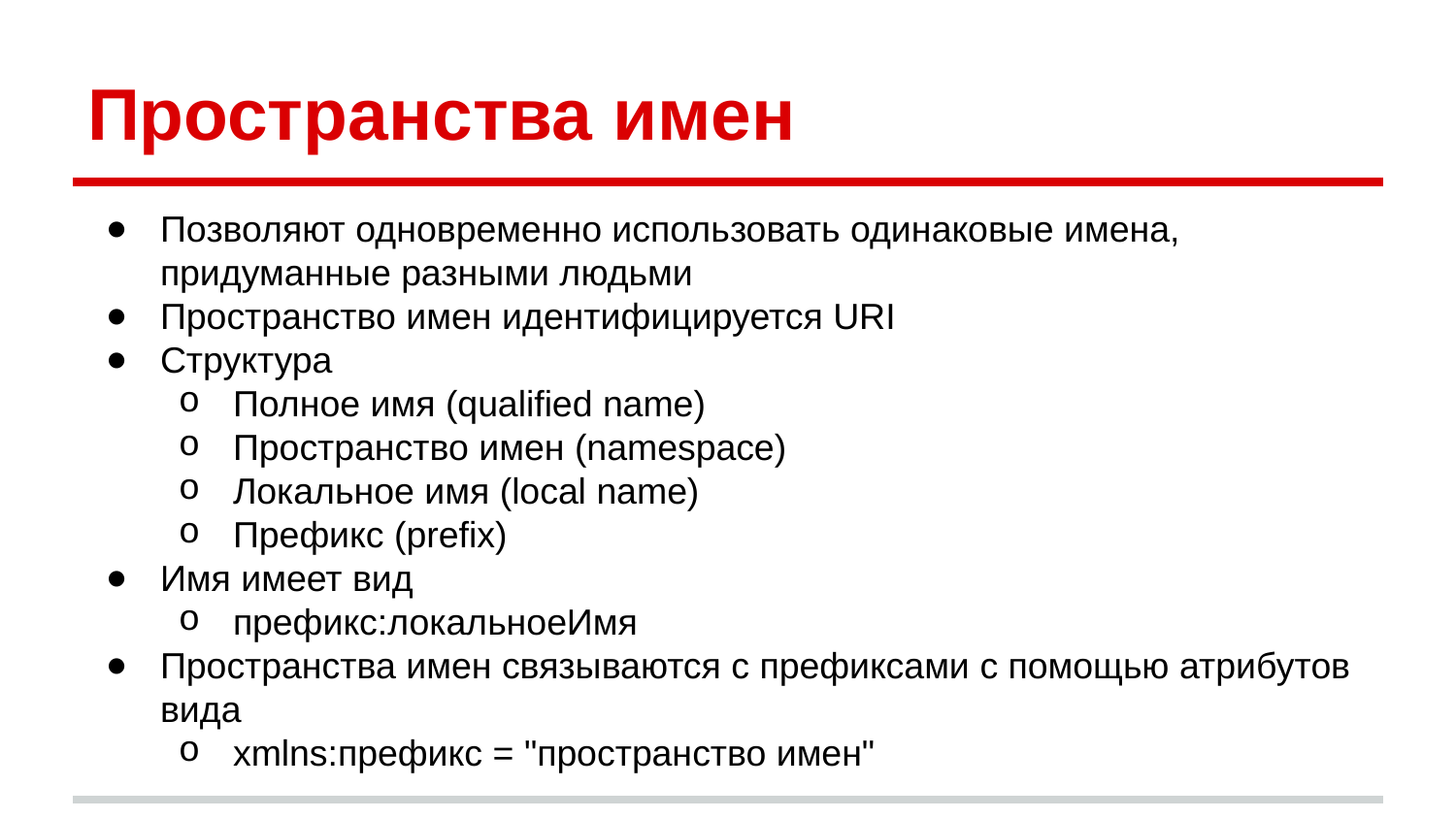

# Пространства имен
Позволяют одновременно использовать одинаковые имена, придуманные разными людьми
Пространство имен идентифицируется URI
Структура
Полное имя (qualified name)
Пространство имен (namespace)
Локальное имя (local name)
Префикс (prefix)
Имя имеет вид
префикс:локальноеИмя
Пространства имен связываются с префиксами с помощью атрибутов вида
xmlns:префикс = "пространство имен"